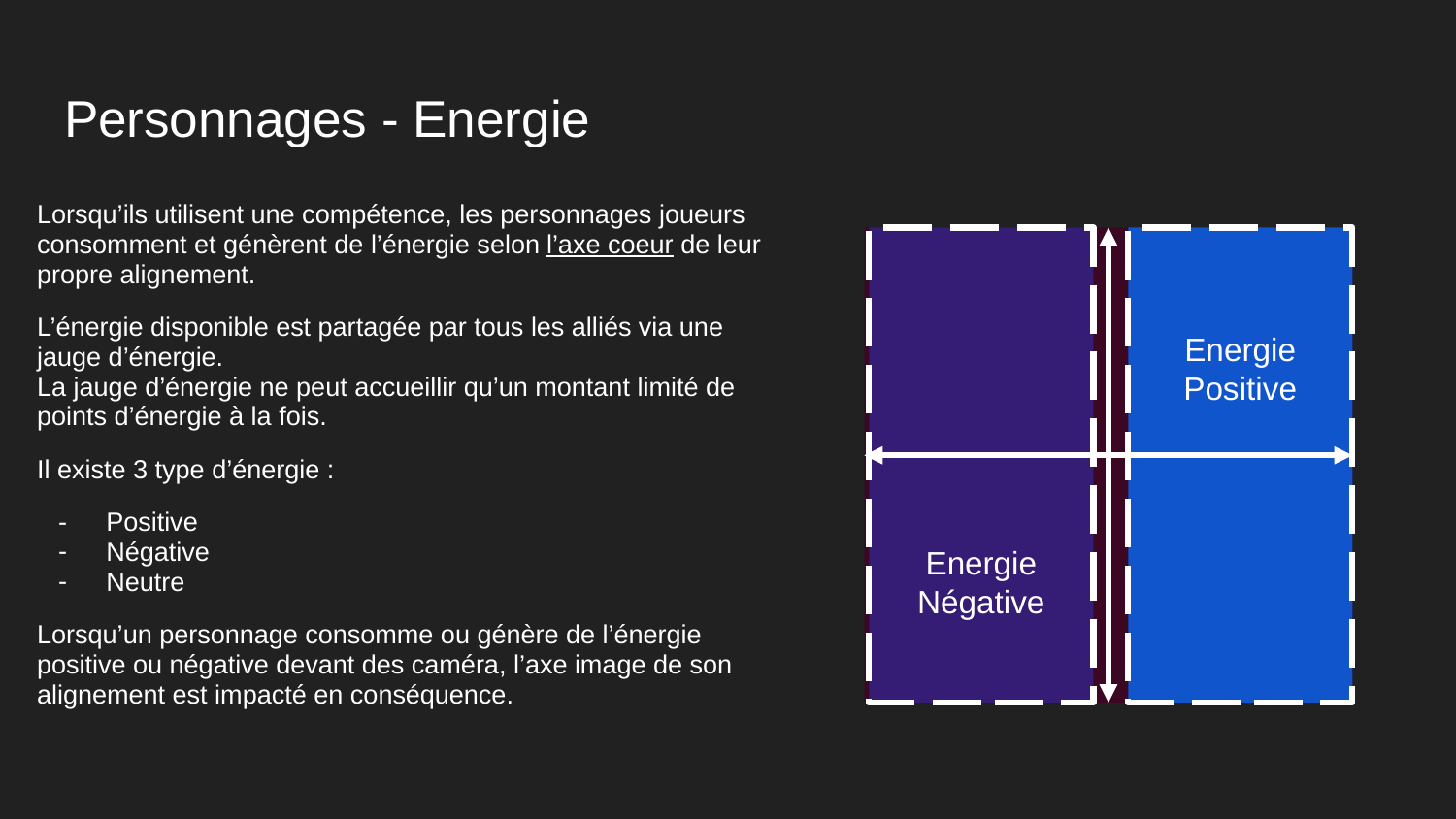

# Personnages - Energie
Lorsqu’ils utilisent une compétence, les personnages joueurs consomment et génèrent de l’énergie selon l’axe coeur de leur propre alignement.
L’énergie disponible est partagée par tous les alliés via une jauge d’énergie.
La jauge d’énergie ne peut accueillir qu’un montant limité de points d’énergie à la fois.
Il existe 3 type d’énergie :
Positive
Négative
Neutre
Lorsqu’un personnage consomme ou génère de l’énergie positive ou négative devant des caméra, l’axe image de son alignement est impacté en conséquence.

Energie Négative

Energie Positive